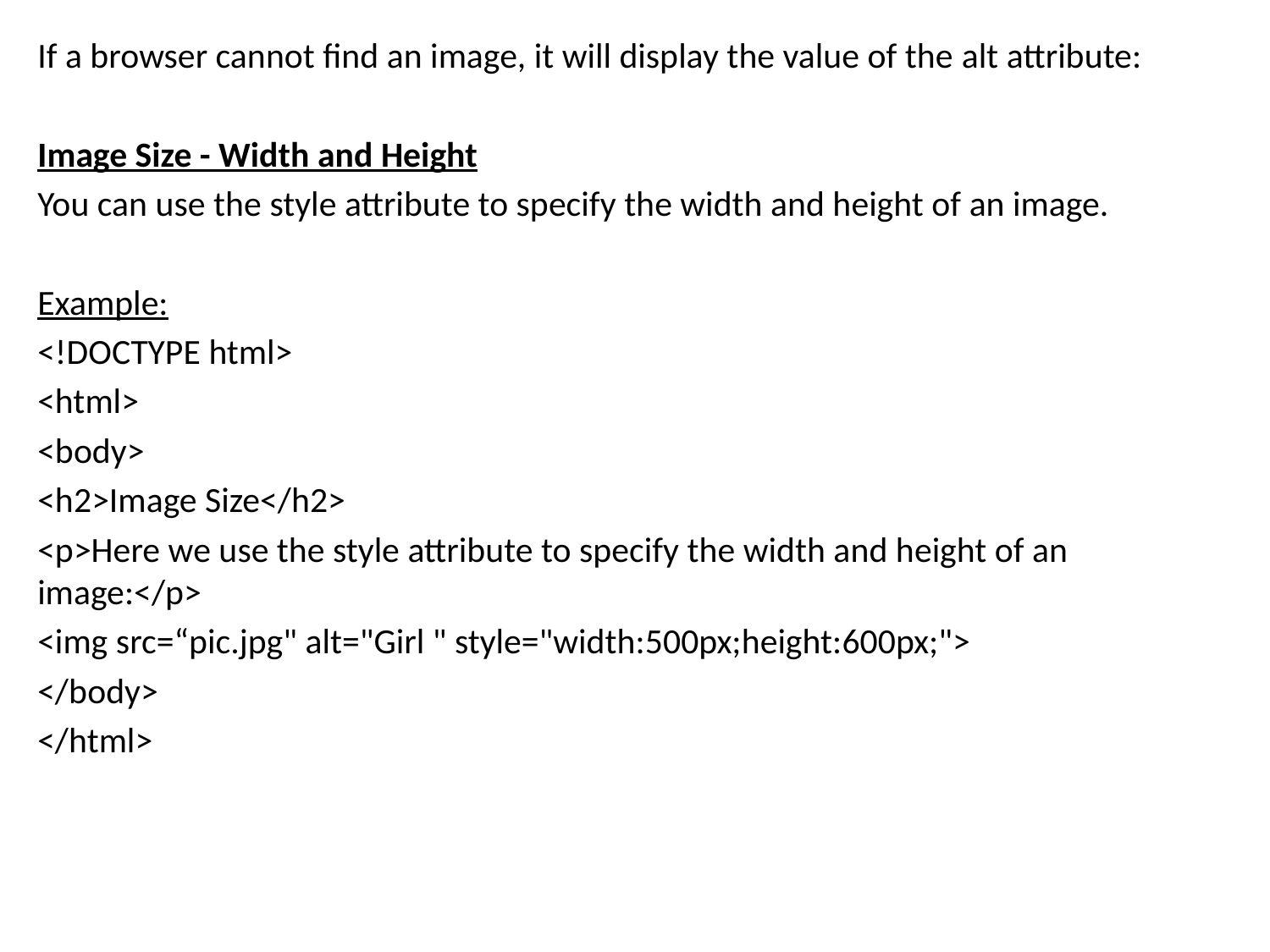

If a browser cannot find an image, it will display the value of the alt attribute:

Image Size - Width and Height
You can use the style attribute to specify the width and height of an image.

Example:
<!DOCTYPE html>
<html>
<body>
<h2>Image Size</h2>
<p>Here we use the style attribute to specify the width and height of an image:</p>
<img src=“pic.jpg" alt="Girl " style="width:500px;height:600px;">
</body>
</html>